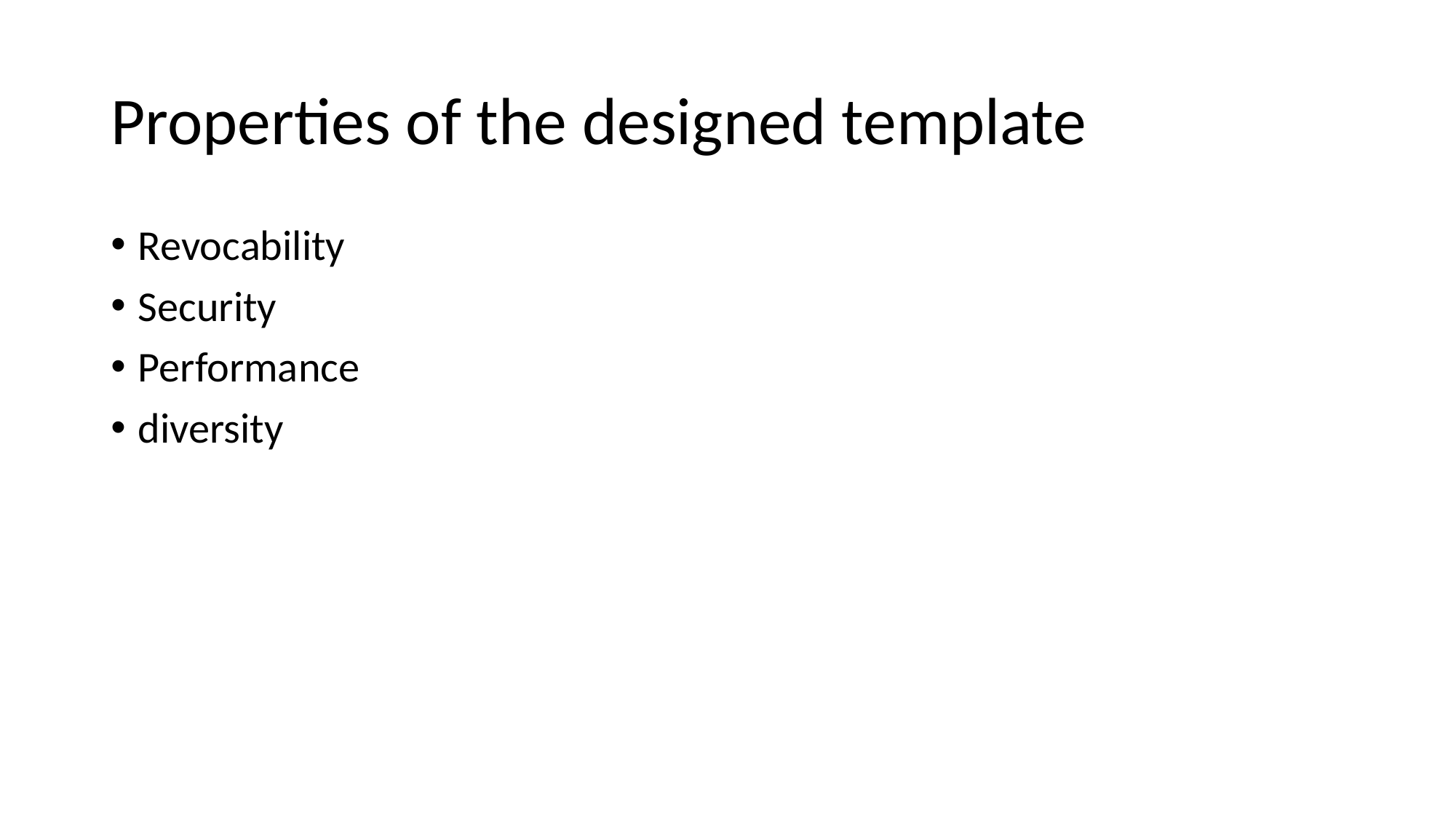

# Properties of the designed template
Revocability
Security
Performance
diversity